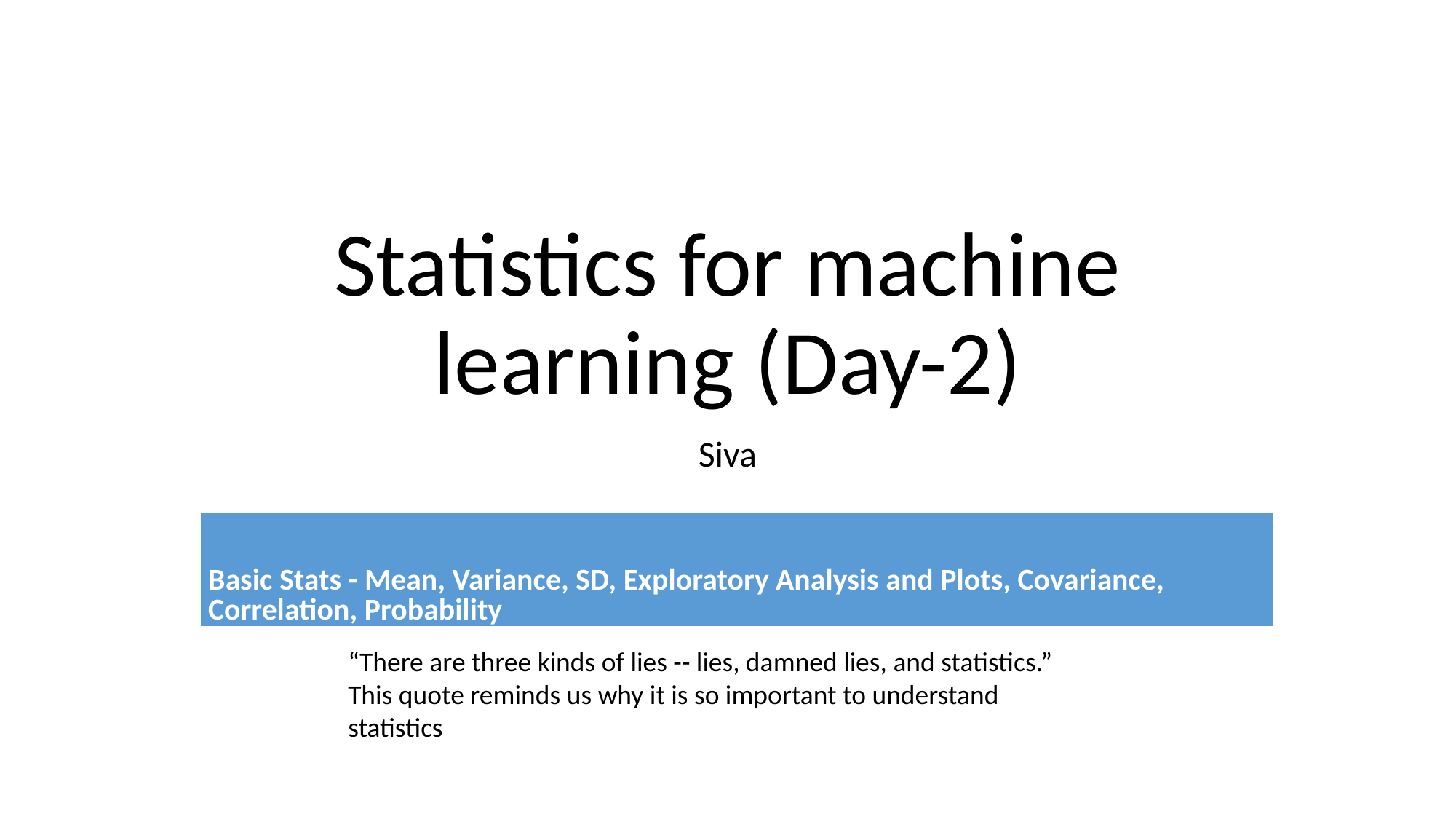

# Statistics for machine learning (Day-2)
Siva
| Basic Stats - Mean, Variance, SD, Exploratory Analysis and Plots, Covariance, Correlation, Probability |
| --- |
“There are three kinds of lies -- lies, damned lies, and statistics.” This quote reminds us why it is so important to understand statistics